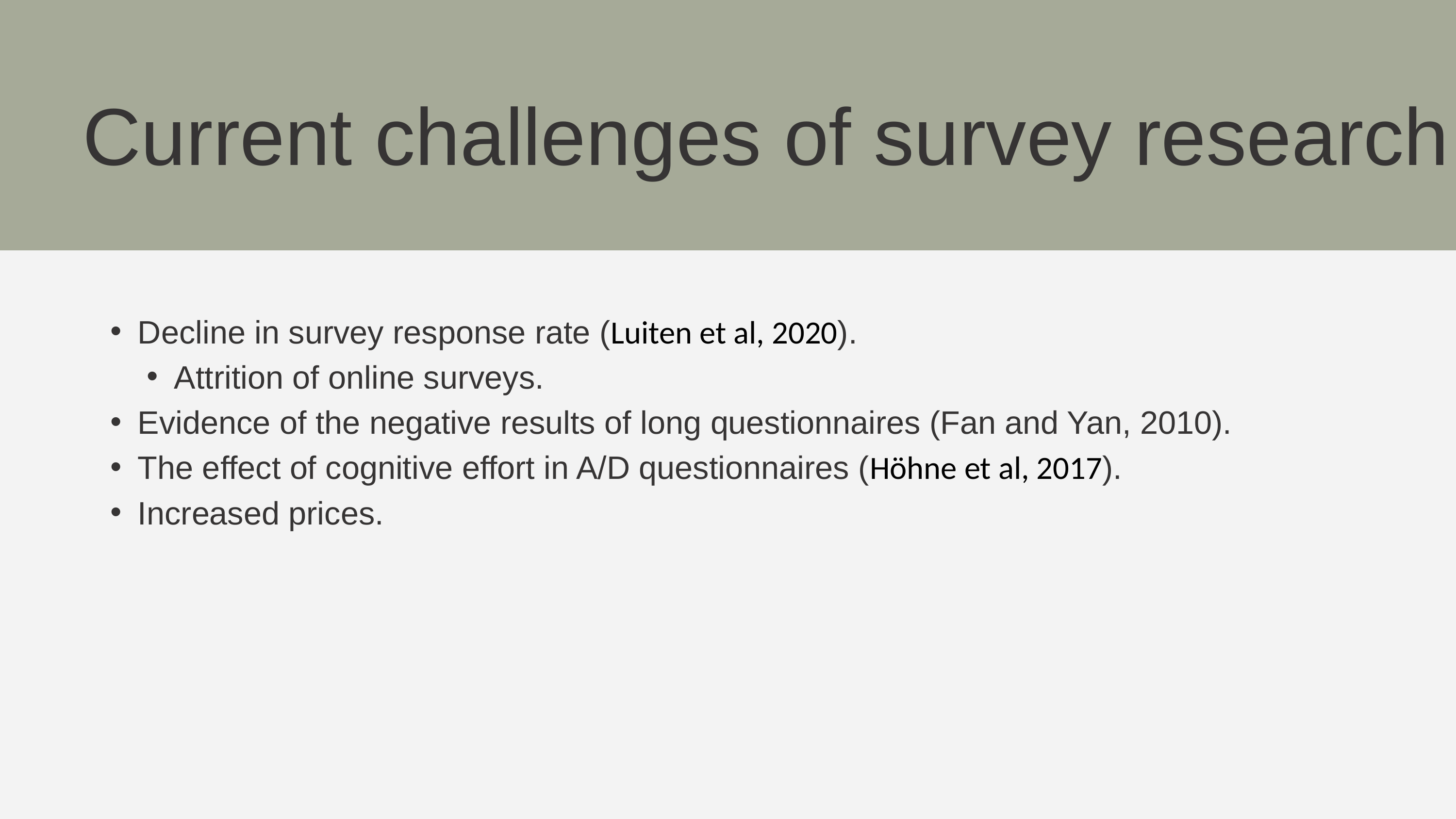

Current challenges of survey research
Decline in survey response rate (Luiten et al, 2020).
Attrition of online surveys.
Evidence of the negative results of long questionnaires (Fan and Yan, 2010).
The effect of cognitive effort in A/D questionnaires (Höhne et al, 2017).
Increased prices.